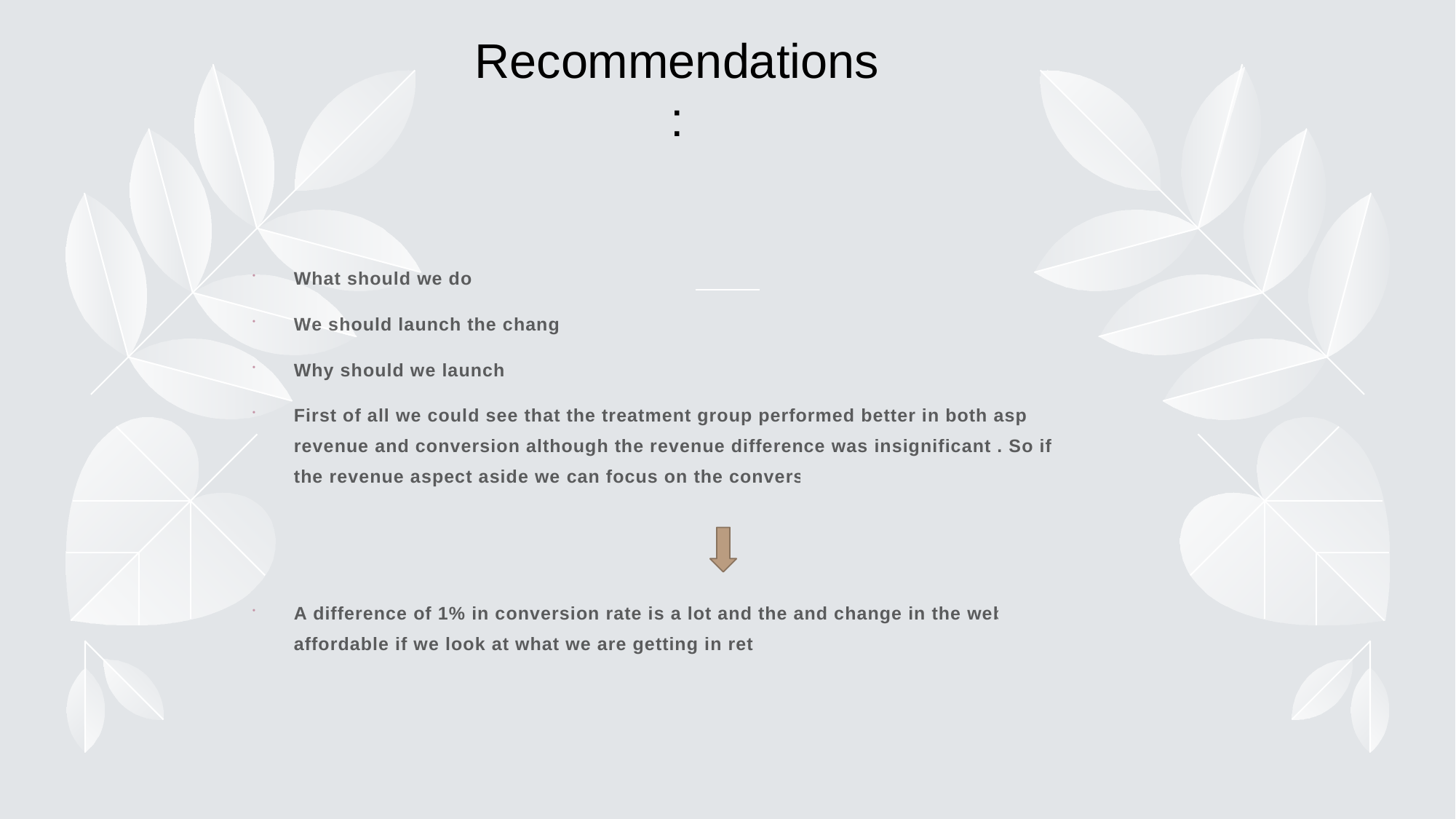

# Recommendations :

What should we do ?
We should launch the change .
Why should we launch ?
First of all we could see that the treatment group performed better in both aspects of revenue and conversion although the revenue difference was insignificant . So if we put the revenue aspect aside we can focus on the conversion .

A difference of 1% in conversion rate is a lot and the and change in the website is affordable if we look at what we are getting in return .